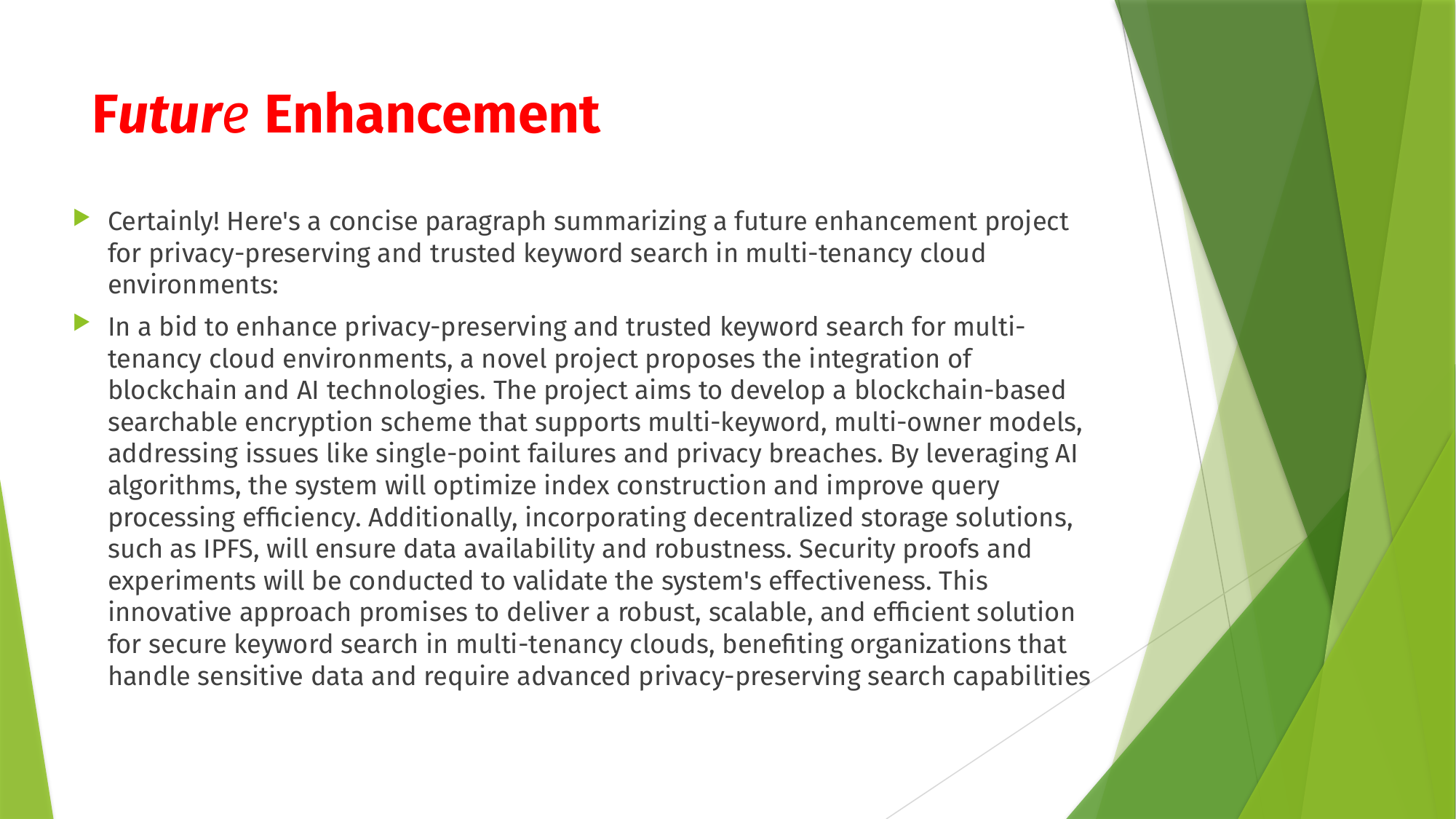

# Future Enhancement
Certainly! Here's a concise paragraph summarizing a future enhancement project for privacy-preserving and trusted keyword search in multi-tenancy cloud environments:
In a bid to enhance privacy-preserving and trusted keyword search for multi-tenancy cloud environments, a novel project proposes the integration of blockchain and AI technologies. The project aims to develop a blockchain-based searchable encryption scheme that supports multi-keyword, multi-owner models, addressing issues like single-point failures and privacy breaches. By leveraging AI algorithms, the system will optimize index construction and improve query processing efficiency. Additionally, incorporating decentralized storage solutions, such as IPFS, will ensure data availability and robustness. Security proofs and experiments will be conducted to validate the system's effectiveness. This innovative approach promises to deliver a robust, scalable, and efficient solution for secure keyword search in multi-tenancy clouds, benefiting organizations that handle sensitive data and require advanced privacy-preserving search capabilities